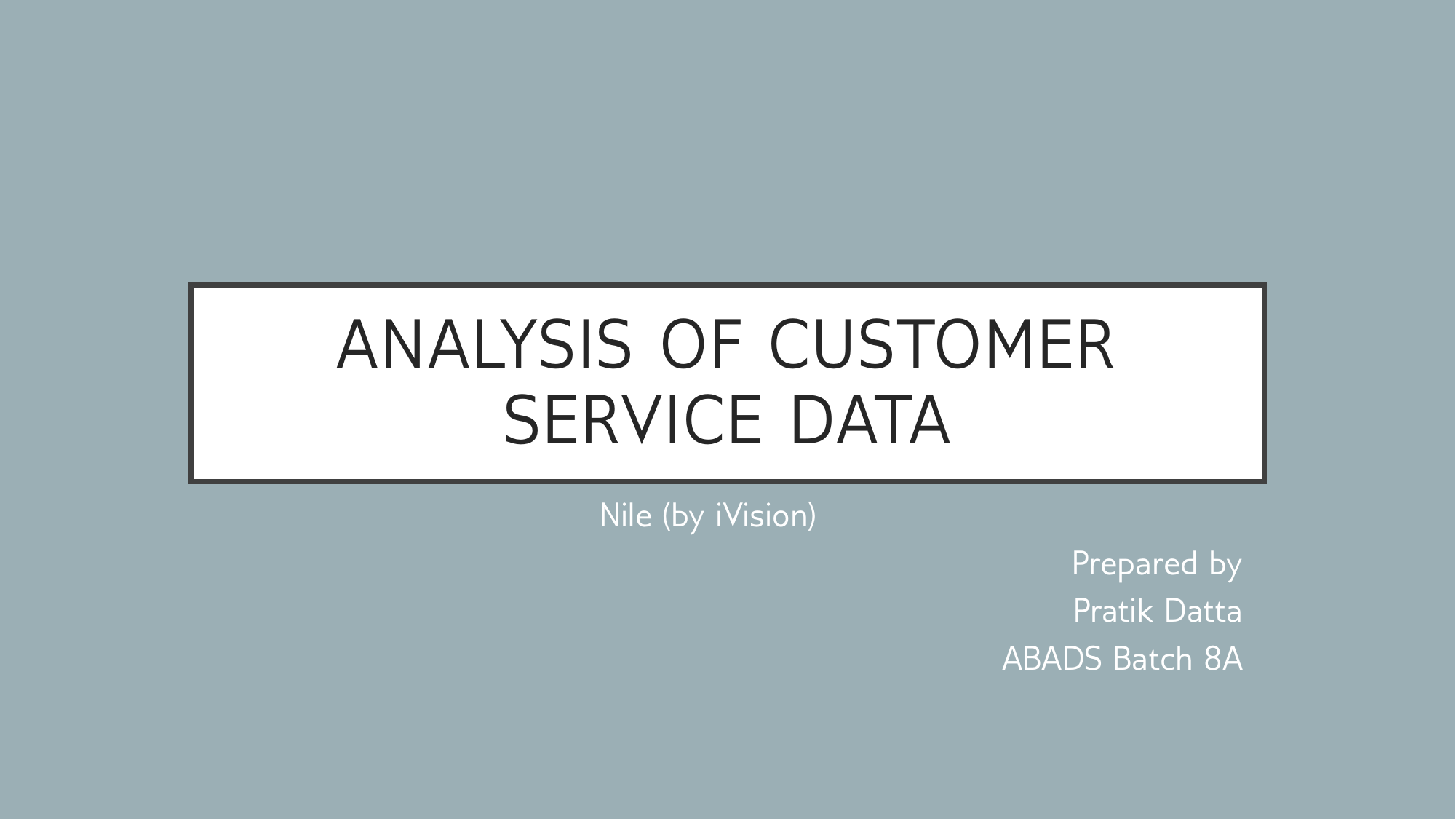

# Analysis of Customer Service Data
Nile (by iVision)
Prepared by
Pratik Datta
ABADS Batch 8A